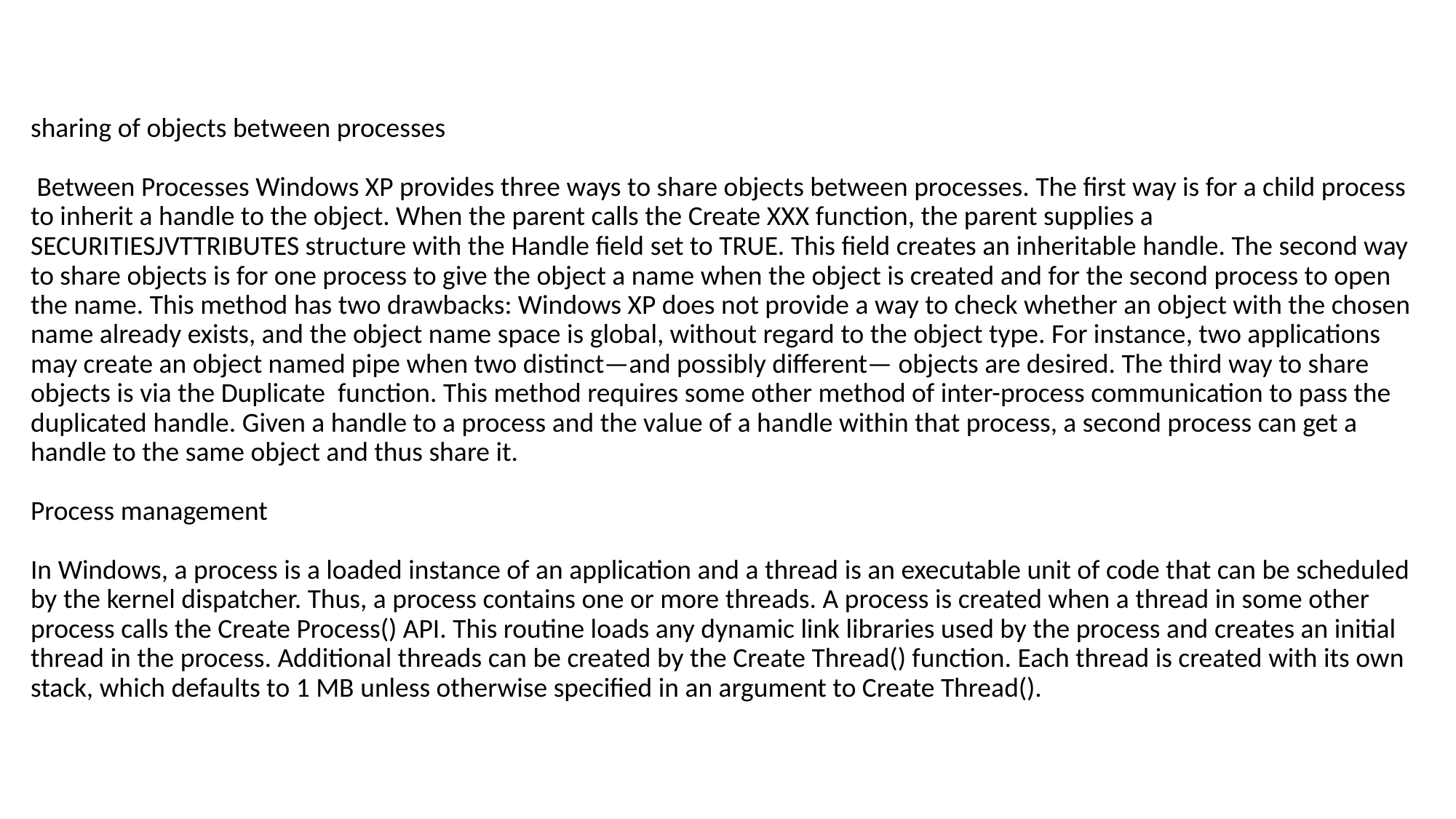

# sharing of objects between processes Between Processes Windows XP provides three ways to share objects between processes. The first way is for a child process to inherit a handle to the object. When the parent calls the Create XXX function, the parent supplies a SECURITIESJVTTRIBUTES structure with the Handle field set to TRUE. This field creates an inheritable handle. The second way to share objects is for one process to give the object a name when the object is created and for the second process to open the name. This method has two drawbacks: Windows XP does not provide a way to check whether an object with the chosen name already exists, and the object name space is global, without regard to the object type. For instance, two applications may create an object named pipe when two distinct—and possibly different— objects are desired. The third way to share objects is via the Duplicate  function. This method requires some other method of inter-process communication to pass the duplicated handle. Given a handle to a process and the value of a handle within that process, a second process can get a handle to the same object and thus share it. Process management In Windows, a process is a loaded instance of an application and a thread is an executable unit of code that can be scheduled by the kernel dispatcher. Thus, a process contains one or more threads. A process is created when a thread in some other process calls the Create Process() API. This routine loads any dynamic link libraries used by the process and creates an initial thread in the process. Additional threads can be created by the Create Thread() function. Each thread is created with its own stack, which defaults to 1 MB unless otherwise specified in an argument to Create Thread().